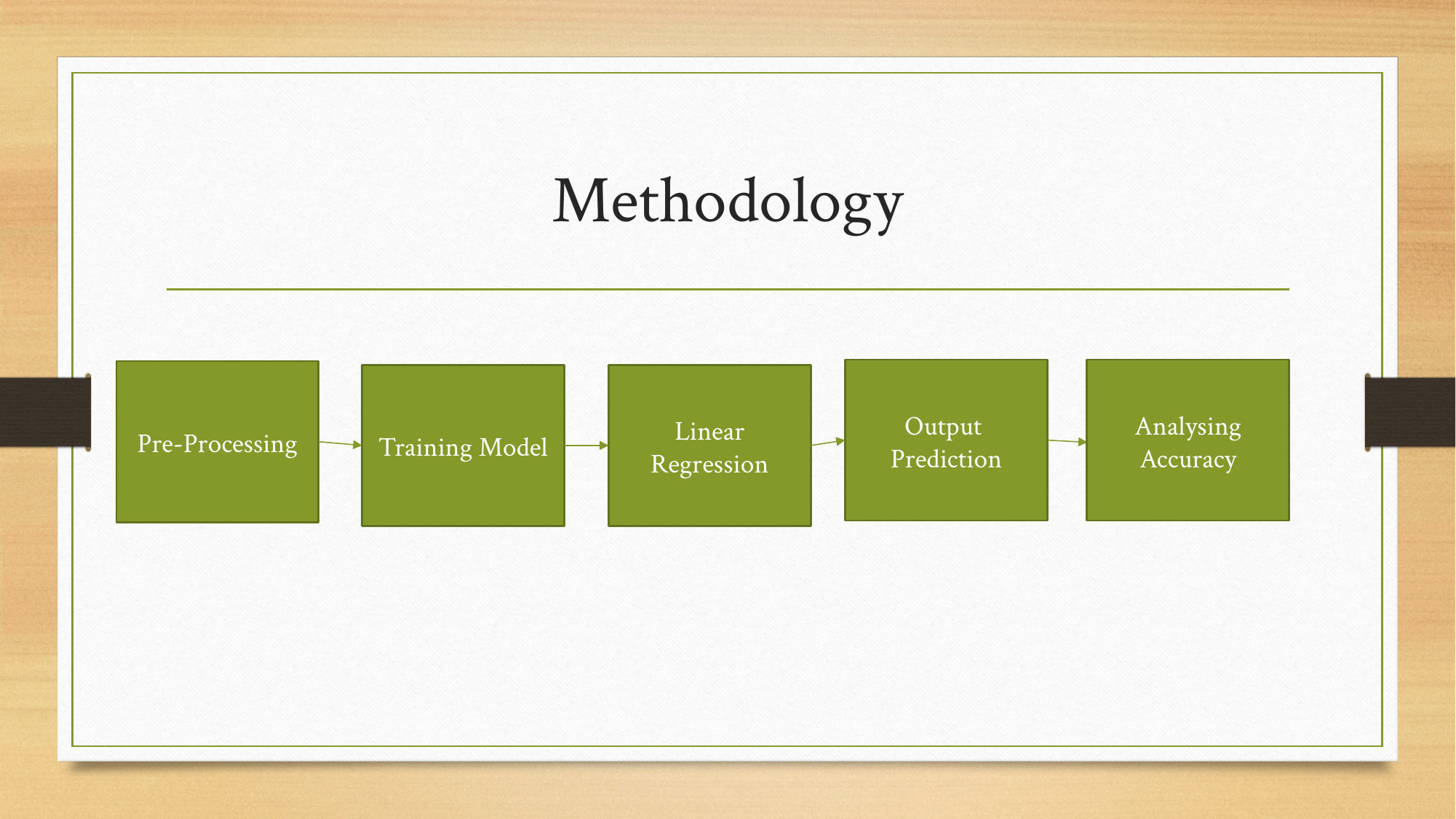

# Methodology

Output  Prediction
Pre-Processing
Training Model
Linear Regression
Analysing Accuracy